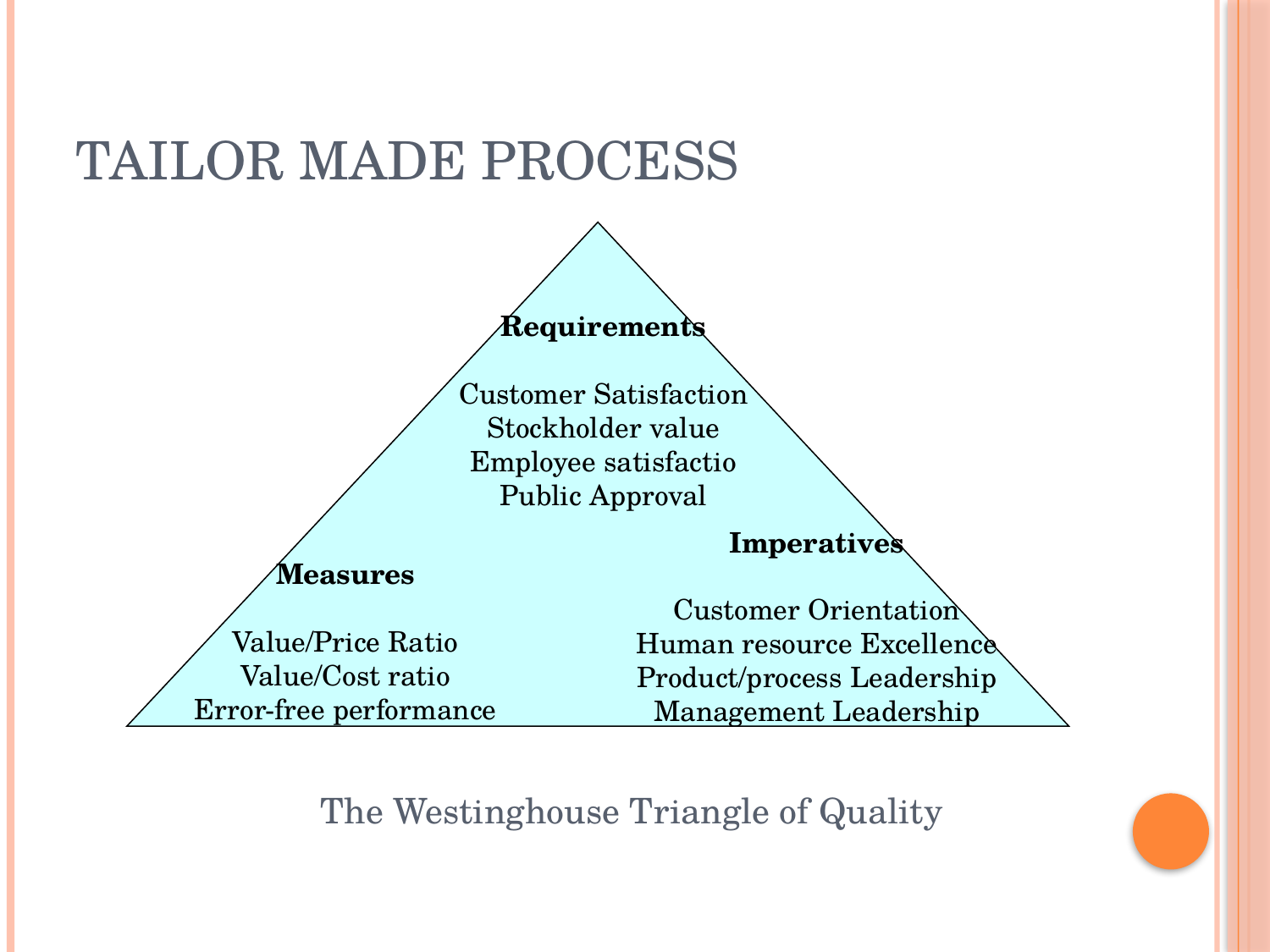

# Tailor Made Process

Requirements

Customer Satisfaction
Stockholder value
Employee satisfactio
Public Approval
Imperatives

Customer Orientation
Human resource Excellence
Product/process Leadership
Management Leadership
Measures

Value/Price Ratio
Value/Cost ratio
Error-free performance
 The Westinghouse Triangle of Quality